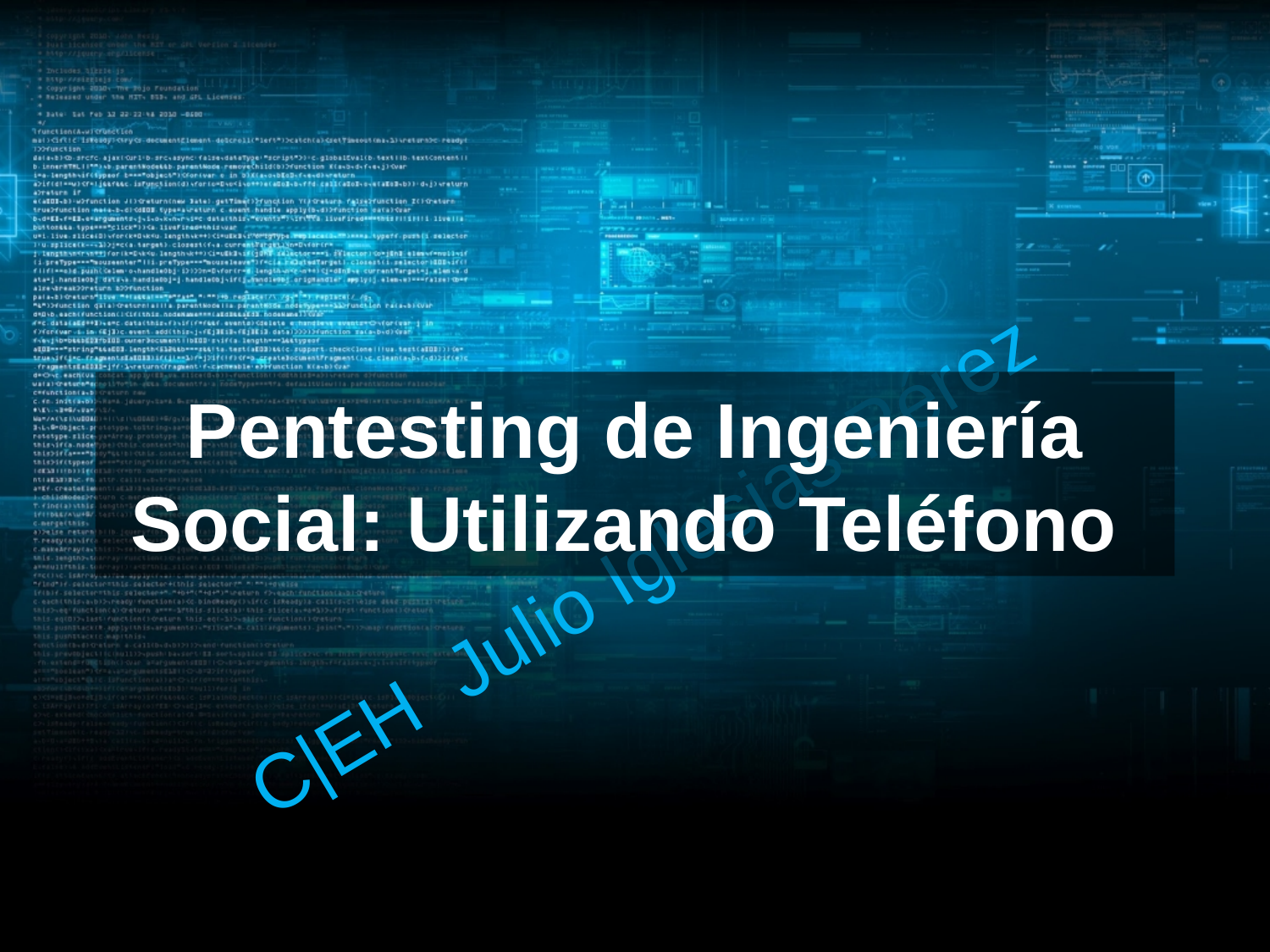

# Pentesting de Ingeniería Social: Utilizando Teléfono
C|EH  Julio Iglesias Pérez